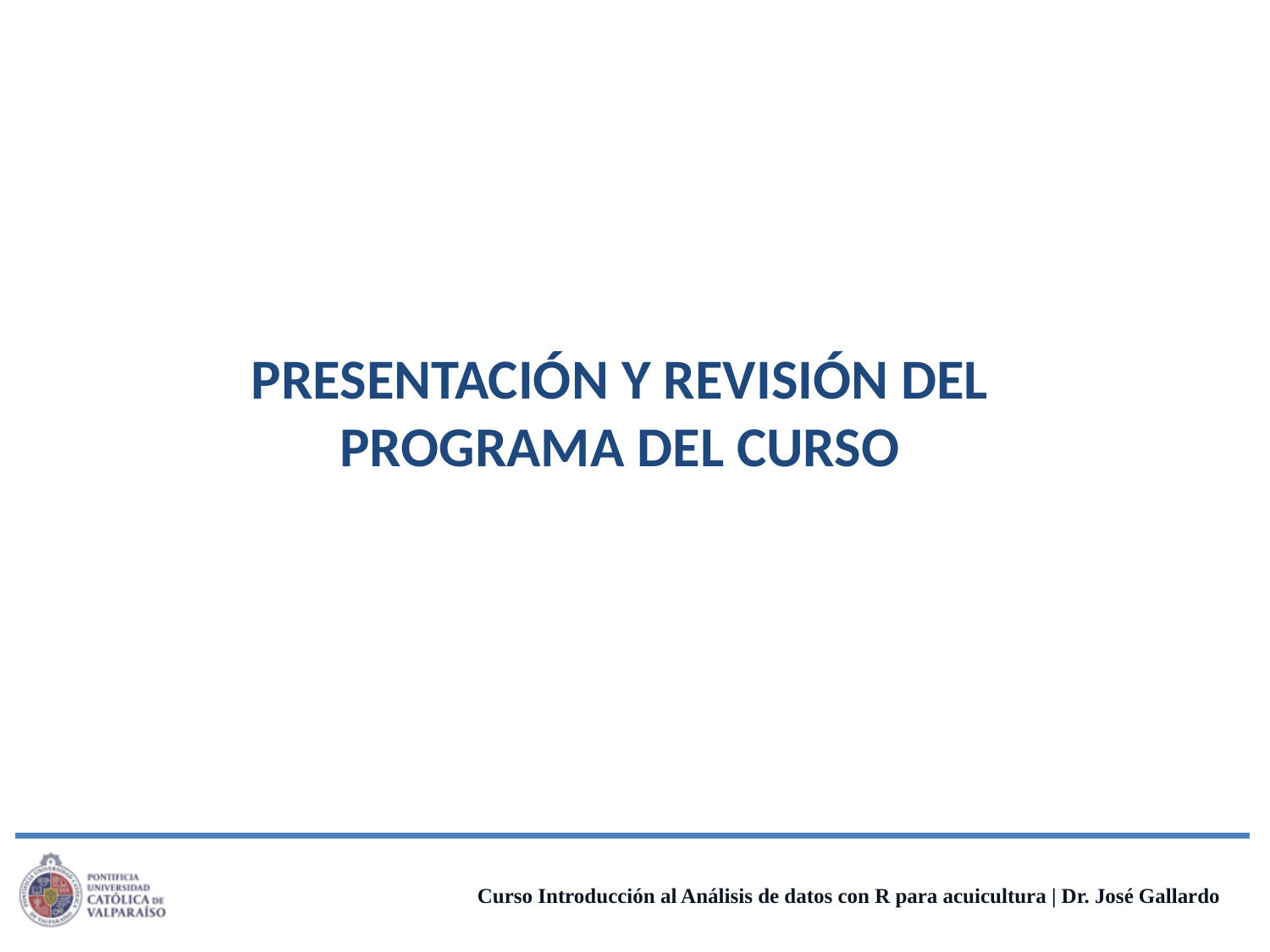

PRESENTACIÓN Y REVISIÓN DEL PROGRAMA DEL CURSO